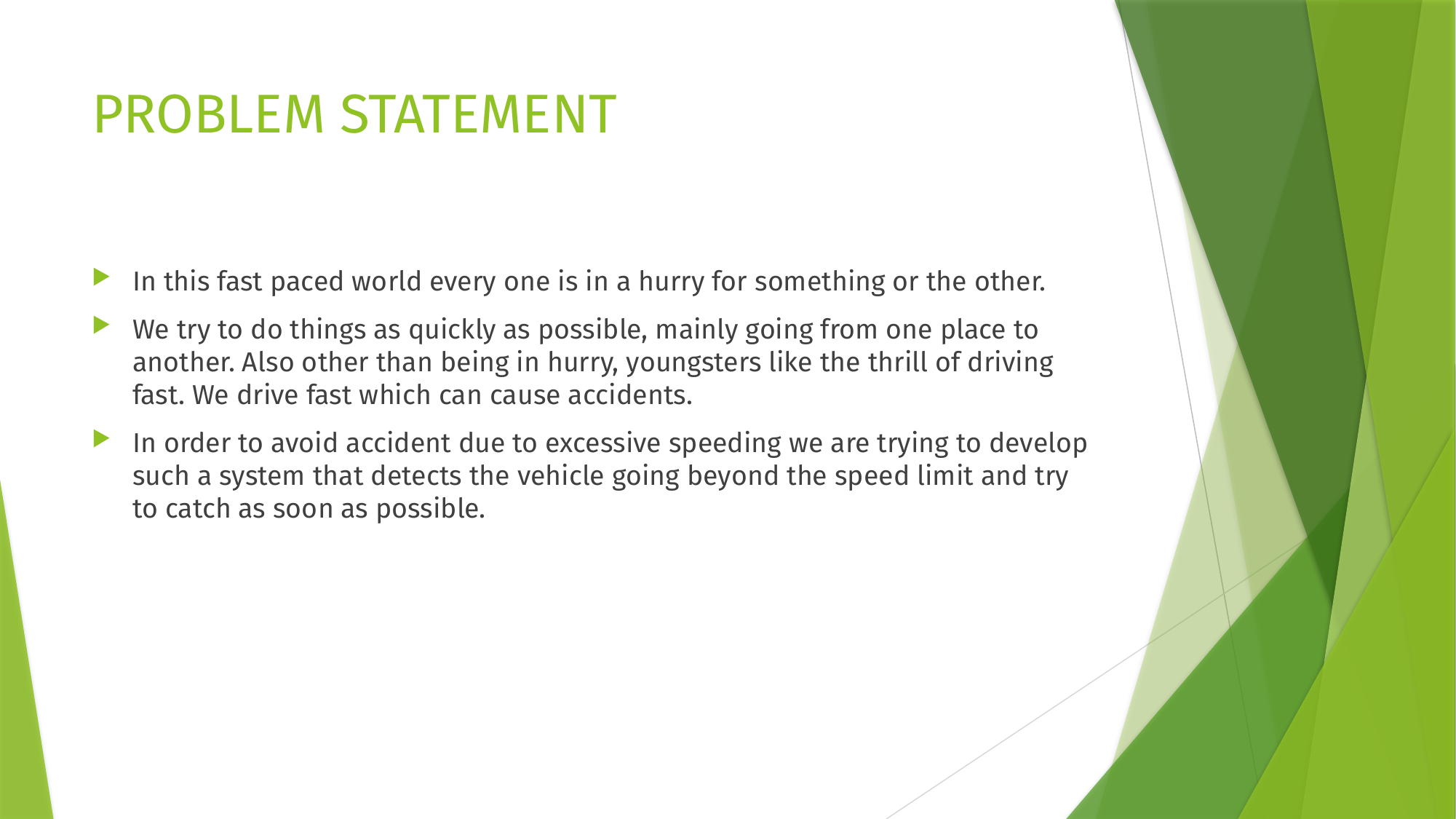

# PROBLEM STATEMENT
In this fast paced world every one is in a hurry for something or the other.
We try to do things as quickly as possible, mainly going from one place to another. Also other than being in hurry, youngsters like the thrill of driving fast. We drive fast which can cause accidents.
In order to avoid accident due to excessive speeding we are trying to develop such a system that detects the vehicle going beyond the speed limit and try to catch as soon as possible.